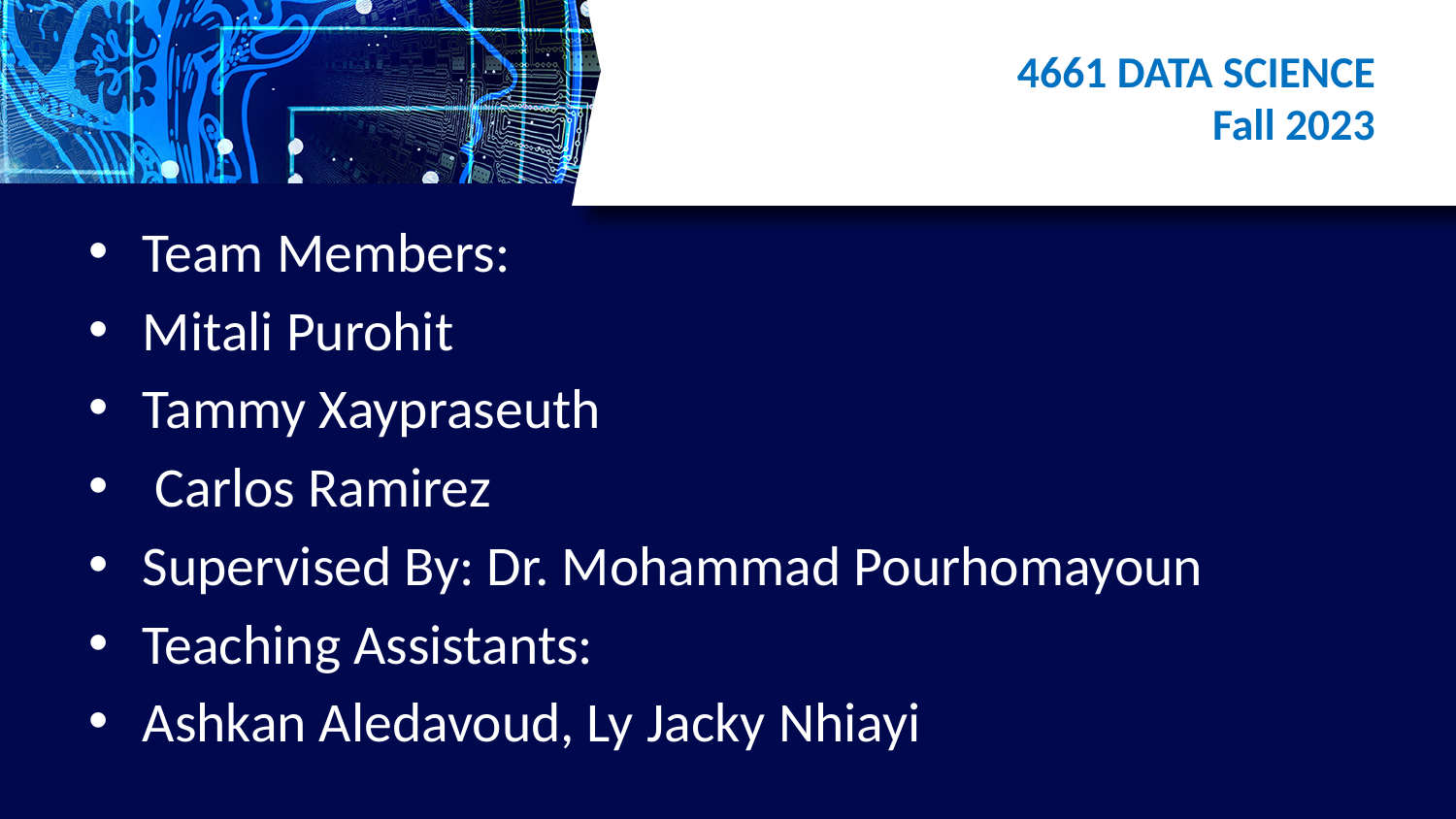

# 4661 DATA SCIENCE Fall 2023
Team Members:
Mitali Purohit
Tammy Xaypraseuth
 Carlos Ramirez
Supervised By: Dr. Mohammad Pourhomayoun
Teaching Assistants:
Ashkan Aledavoud, Ly Jacky Nhiayi